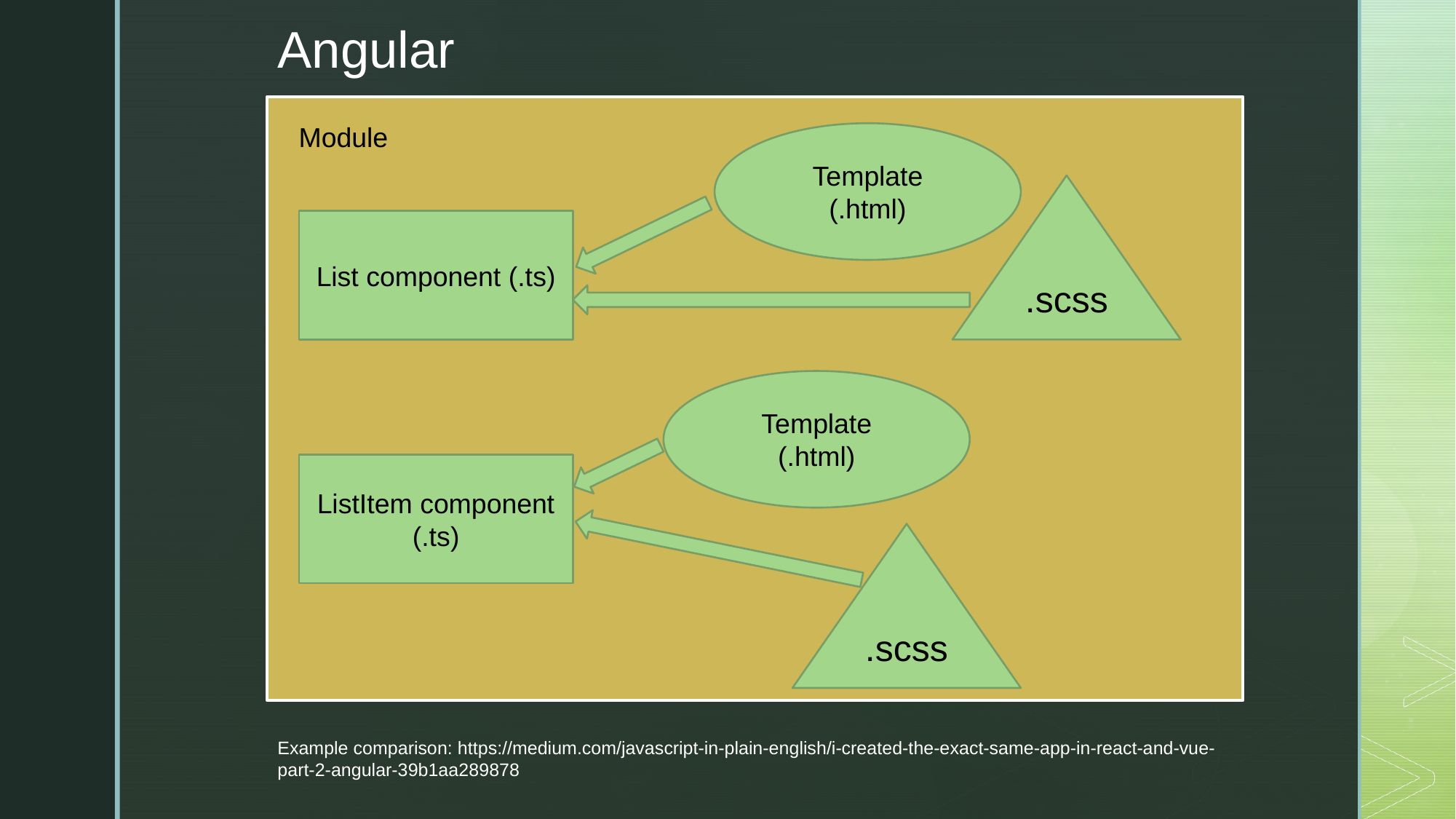

# Angular

Module
Template (.html)
.scss
List component (.ts)

Template (.html)

ListItem component (.ts)
.scss

Example comparison: https://medium.com/javascript-in-plain-english/i-created-the-exact-same-app-in-react-and-vue-part-2-angular-39b1aa289878